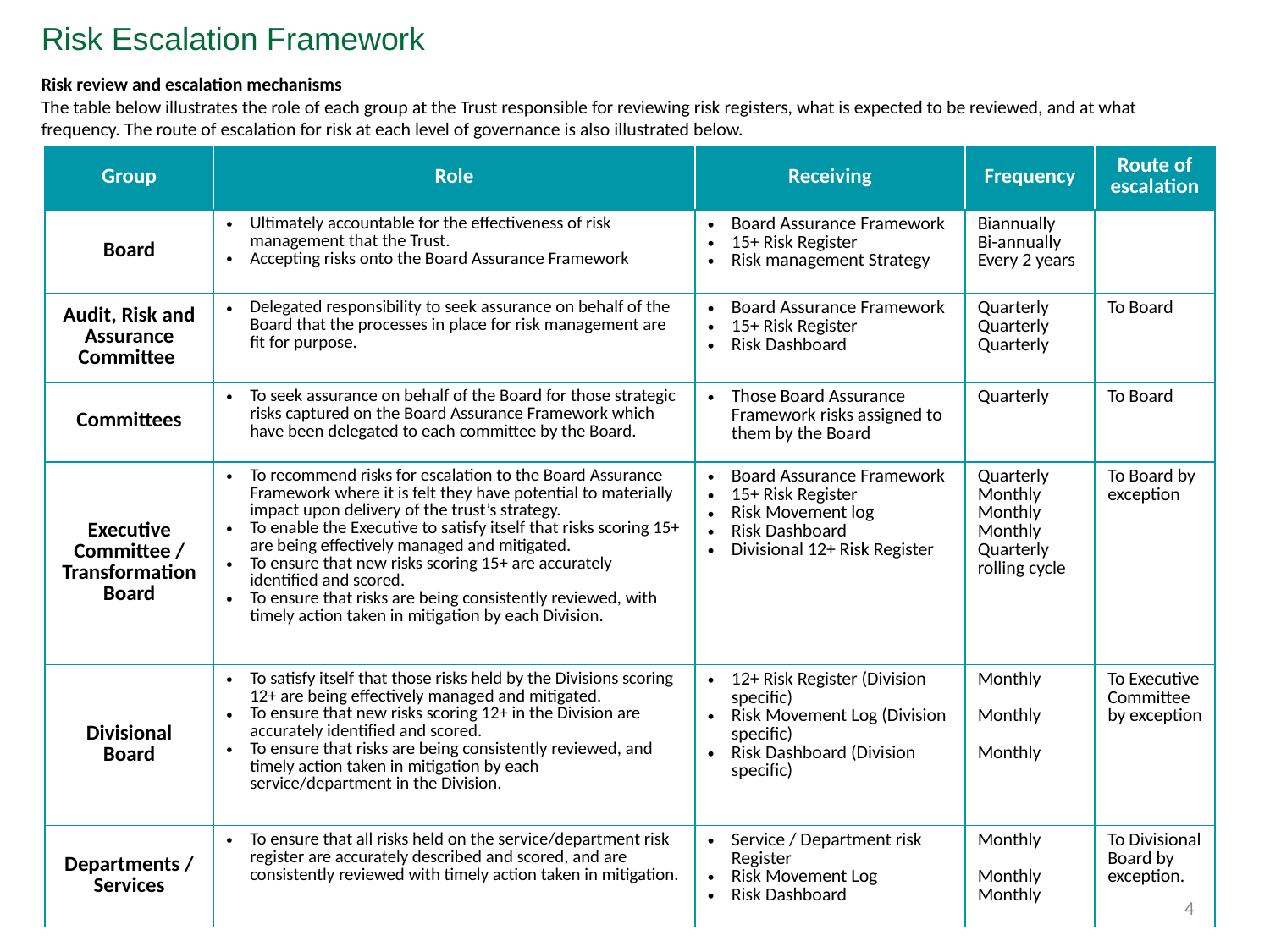

Risk Escalation Framework
Risk review and escalation mechanisms
The table below illustrates the role of each group at the Trust responsible for reviewing risk registers, what is expected to be reviewed, and at what frequency. The route of escalation for risk at each level of governance is also illustrated below.
| Group | Role | Receiving | Frequency | Route of escalation |
| --- | --- | --- | --- | --- |
| Board | Ultimately accountable for the effectiveness of risk management that the Trust. Accepting risks onto the Board Assurance Framework | Board Assurance Framework 15+ Risk Register Risk management Strategy | Biannually Bi-annually Every 2 years |  |
| Audit, Risk and Assurance Committee | Delegated responsibility to seek assurance on behalf of the Board that the processes in place for risk management are fit for purpose. | Board Assurance Framework 15+ Risk Register Risk Dashboard | Quarterly Quarterly Quarterly | To Board |
| Committees | To seek assurance on behalf of the Board for those strategic risks captured on the Board Assurance Framework which have been delegated to each committee by the Board. | Those Board Assurance Framework risks assigned to them by the Board | Quarterly | To Board |
| Executive Committee / Transformation Board | To recommend risks for escalation to the Board Assurance Framework where it is felt they have potential to materially impact upon delivery of the trust’s strategy. To enable the Executive to satisfy itself that risks scoring 15+ are being effectively managed and mitigated. To ensure that new risks scoring 15+ are accurately identified and scored. To ensure that risks are being consistently reviewed, with timely action taken in mitigation by each Division. | Board Assurance Framework 15+ Risk Register Risk Movement log Risk Dashboard Divisional 12+ Risk Register | Quarterly Monthly Monthly Monthly Quarterly rolling cycle | To Board by exception |
| Divisional Board | To satisfy itself that those risks held by the Divisions scoring 12+ are being effectively managed and mitigated. To ensure that new risks scoring 12+ in the Division are accurately identified and scored. To ensure that risks are being consistently reviewed, and timely action taken in mitigation by each service/department in the Division. | 12+ Risk Register (Division specific) Risk Movement Log (Division specific) Risk Dashboard (Division specific) | Monthly Monthly Monthly | To Executive Committee by exception |
| Departments / Services | To ensure that all risks held on the service/department risk register are accurately described and scored, and are consistently reviewed with timely action taken in mitigation. | Service / Department risk Register Risk Movement Log Risk Dashboard | Monthly Monthly Monthly | To Divisional Board by exception. |
4